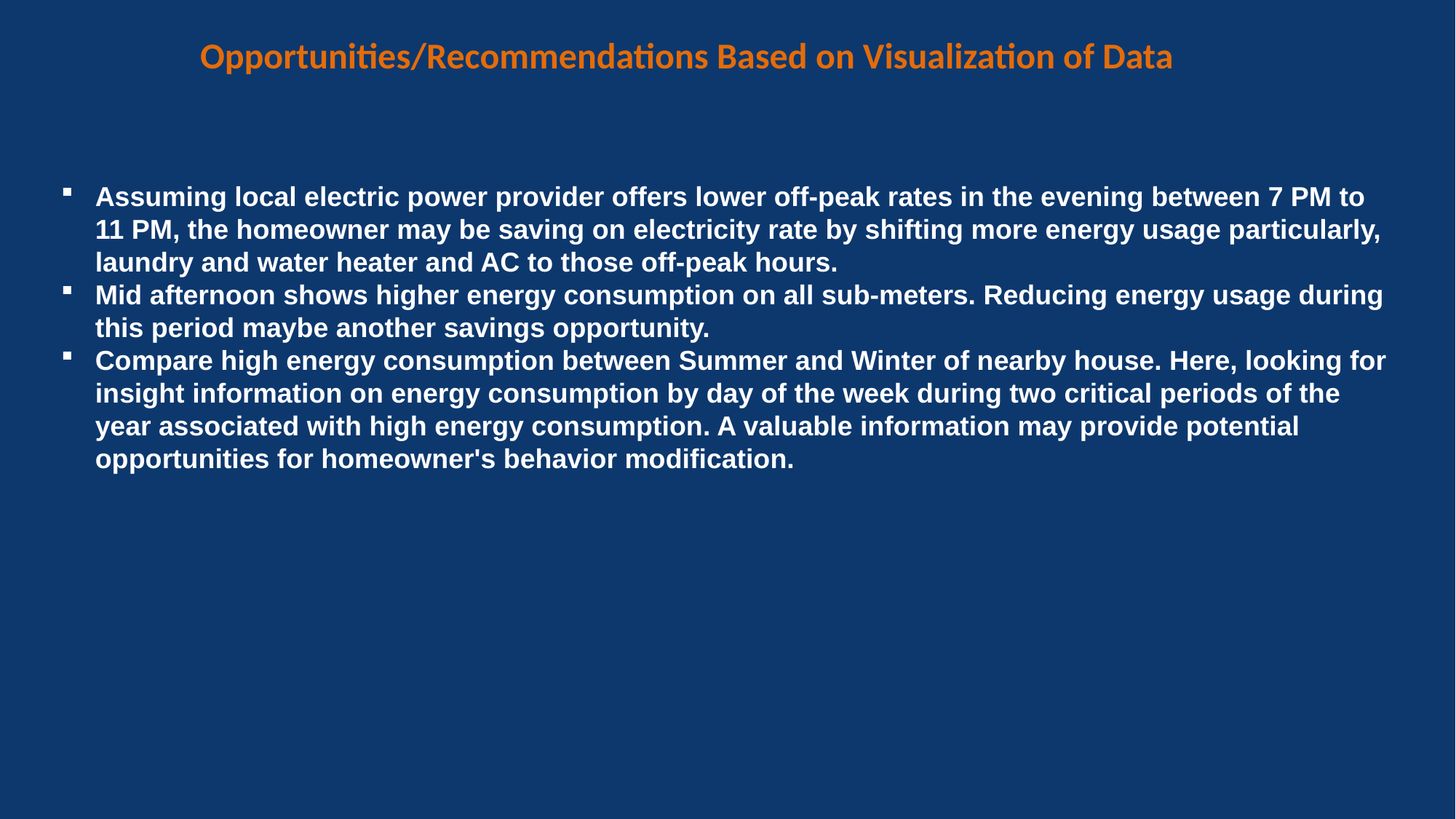

# Opportunities/Recommendations Based on Visualization of Data
Assuming local electric power provider offers lower off-peak rates in the evening between 7 PM to 11 PM, the homeowner may be saving on electricity rate by shifting more energy usage particularly, laundry and water heater and AC to those off-peak hours.
Mid afternoon shows higher energy consumption on all sub-meters. Reducing energy usage during this period maybe another savings opportunity.
Compare high energy consumption between Summer and Winter of nearby house. Here, looking for insight information on energy consumption by day of the week during two critical periods of the year associated with high energy consumption. A valuable information may provide potential opportunities for homeowner's behavior modification.